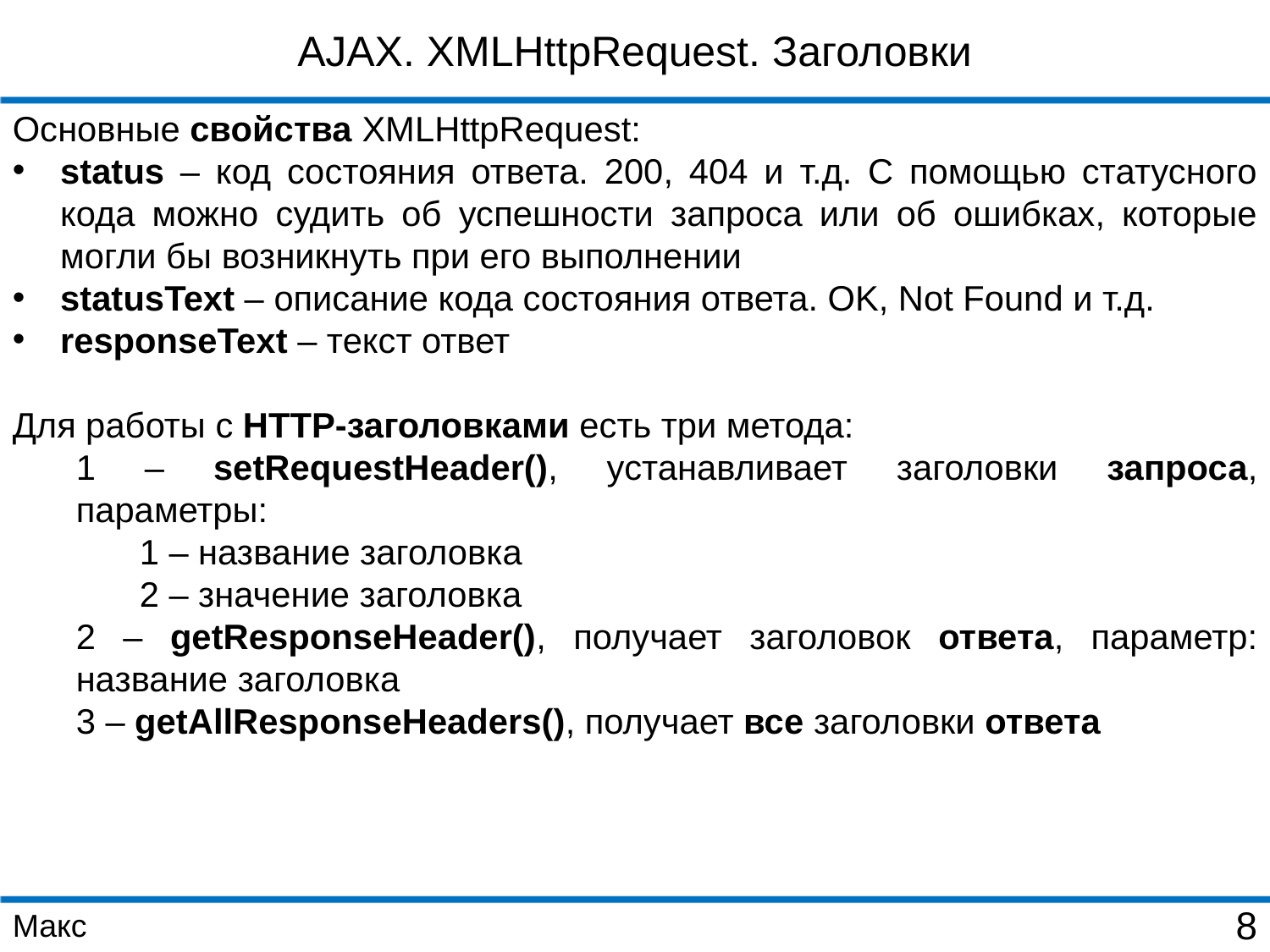

AJAX. XMLHttpRequest. Заголовки
Основные свойства XMLHttpRequest:
status – код состояния ответа. 200, 404 и т.д. С помощью статусного кода можно судить об успешности запроса или об ошибках, которые могли бы возникнуть при его выполнении
statusText – описание кода состояния ответа. OK, Not Found и т.д.
responseText – текст ответ

Для работы с HTTP-заголовками есть три метода:
1 – setRequestHeader(), устанавливает заголовки запроса, параметры:
1 – название заголовка
2 – значение заголовка
2 – getResponseHeader(), получает заголовок ответа, параметр: название заголовка
3 – getAllResponseHeaders(), получает все заголовки ответа
Макс
8